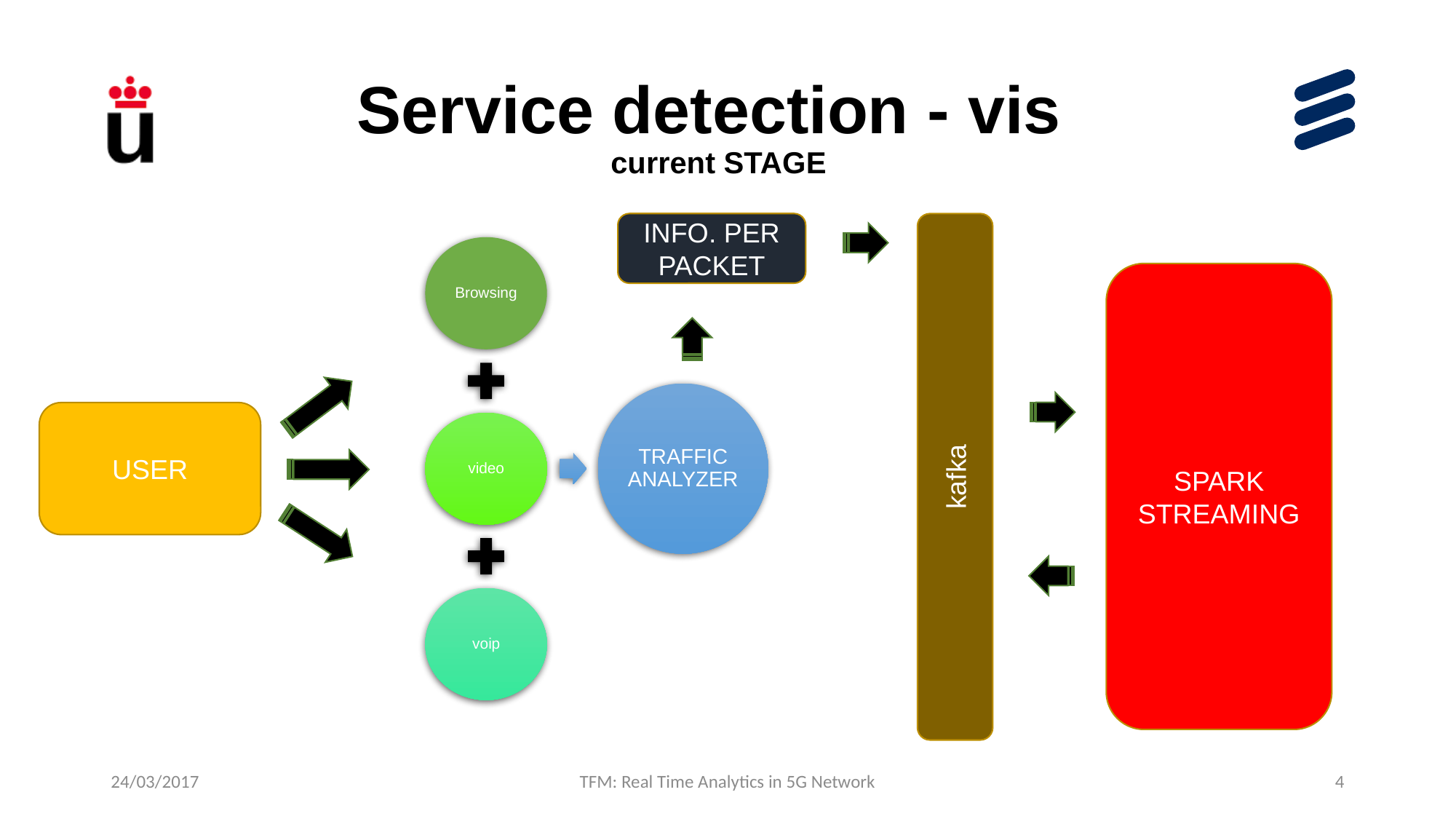

# Service detection - vis current STAGE
INFO. PER PACKET

Browsing

video

voip

TRAFFIC ANALYZER
SPARK STREAMING

USER

kafka

24/03/2017
TFM: Real Time Analytics in 5G Network
4